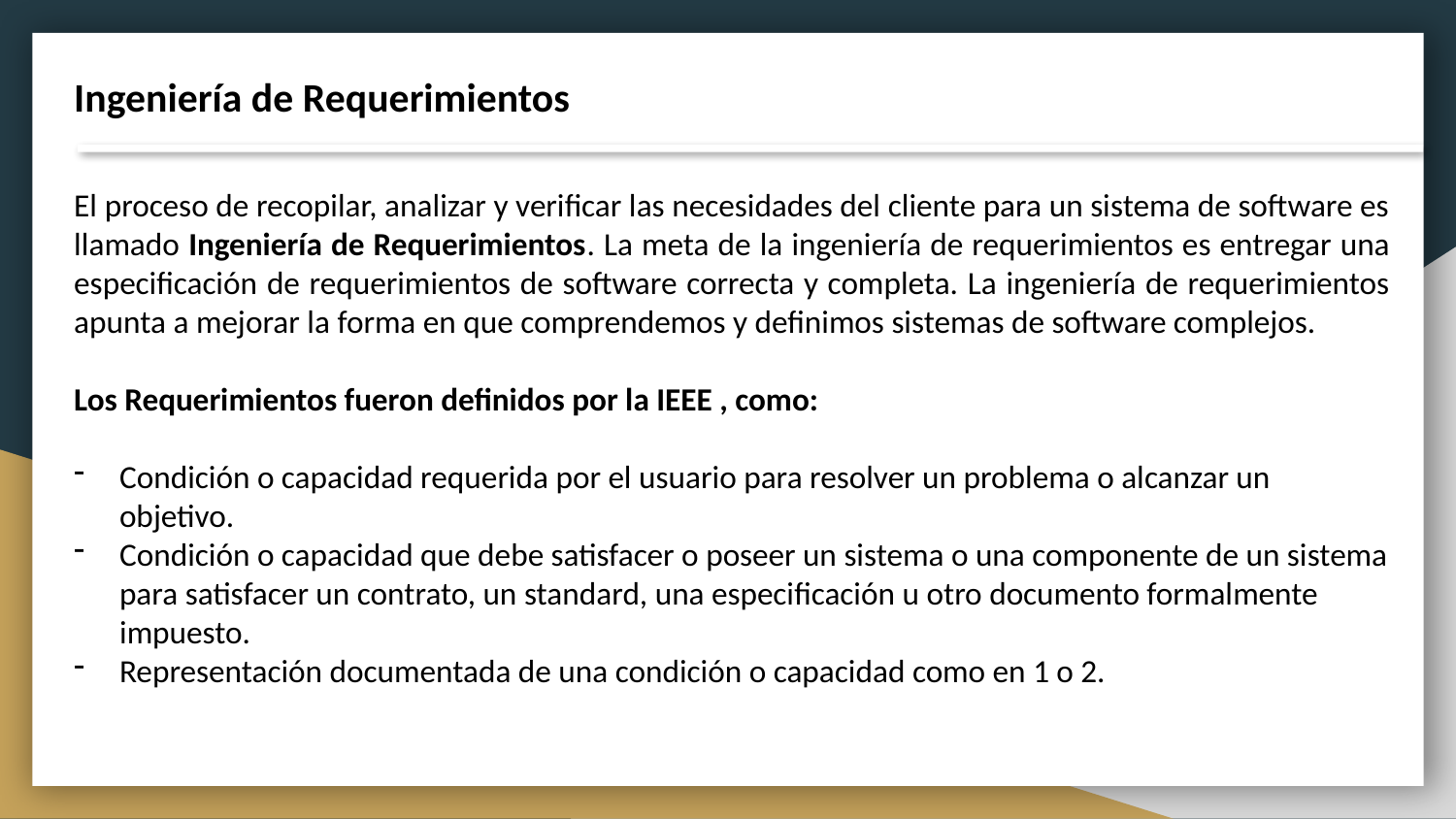

Ingeniería de Requerimientos

El proceso de recopilar, analizar y verificar las necesidades del cliente para un sistema de software es llamado Ingeniería de Requerimientos. La meta de la ingeniería de requerimientos es entregar una especificación de requerimientos de software correcta y completa. La ingeniería de requerimientos apunta a mejorar la forma en que comprendemos y definimos sistemas de software complejos.

Los Requerimientos fueron definidos por la IEEE , como:
Condición o capacidad requerida por el usuario para resolver un problema o alcanzar un objetivo.
Condición o capacidad que debe satisfacer o poseer un sistema o una componente de un sistema para satisfacer un contrato, un standard, una especificación u otro documento formalmente impuesto.
Representación documentada de una condición o capacidad como en 1 o 2.